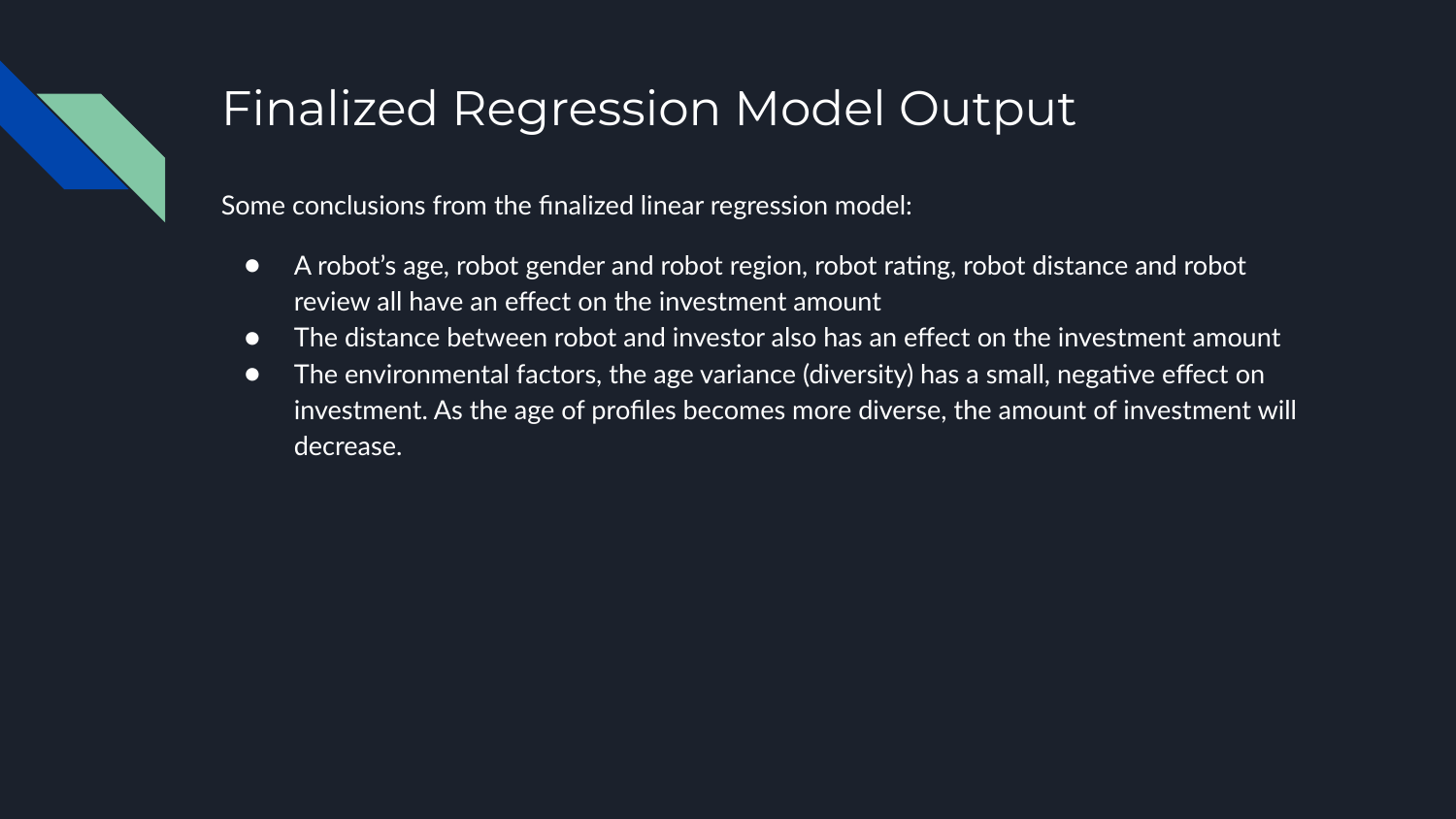

# Finalized Regression Model Output
Some conclusions from the finalized linear regression model:
A robot’s age, robot gender and robot region, robot rating, robot distance and robot review all have an effect on the investment amount
The distance between robot and investor also has an effect on the investment amount
The environmental factors, the age variance (diversity) has a small, negative effect on investment. As the age of profiles becomes more diverse, the amount of investment will decrease.